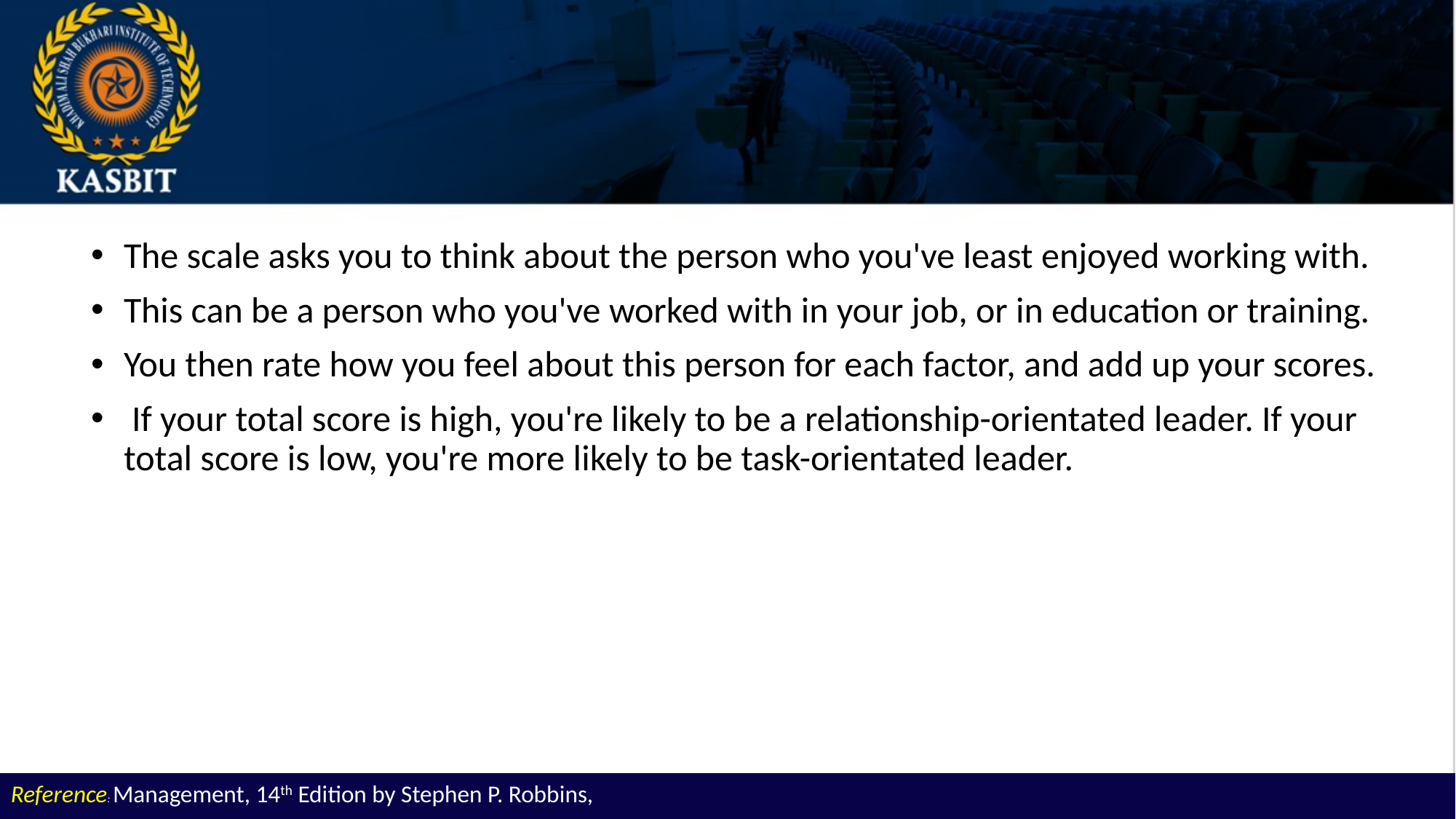

The scale asks you to think about the person who you've least enjoyed working with.
This can be a person who you've worked with in your job, or in education or training.
You then rate how you feel about this person for each factor, and add up your scores.
 If your total score is high, you're likely to be a relationship-orientated leader. If your total score is low, you're more likely to be task-orientated leader.

Reference: Management, 14th Edition by Stephen P. Robbins,